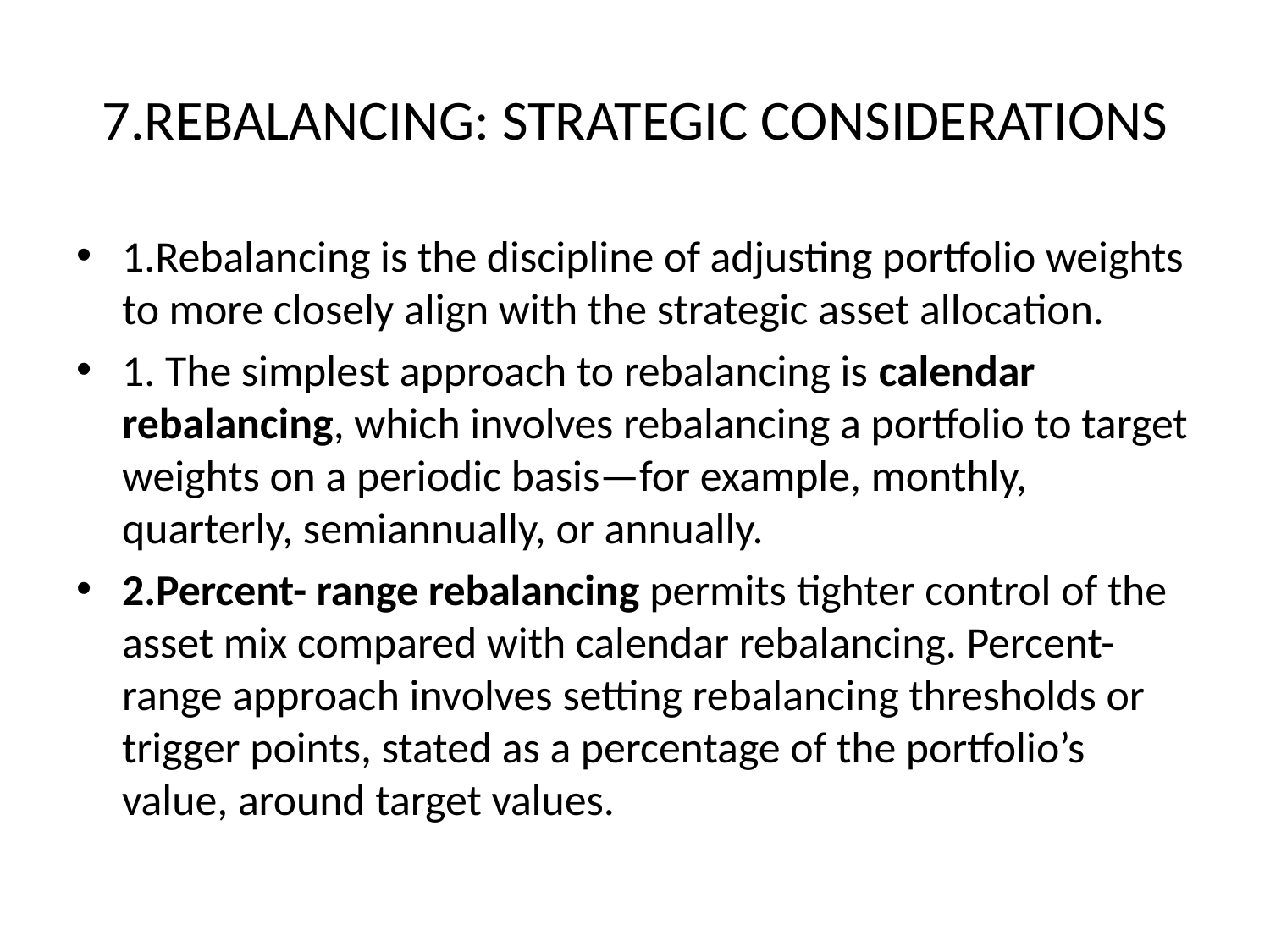

# 7.REBALANCING: STRATEGIC CONSIDERATIONS
1.Rebalancing is the discipline of adjusting portfolio weights to more closely align with the strategic asset allocation.
1. The simplest approach to rebalancing is calendar rebalancing, which involves rebalancing a portfolio to target weights on a periodic basis—for example, monthly, quarterly, semiannually, or annually.
2.Percent- range rebalancing permits tighter control of the asset mix compared with calendar rebalancing. Percent- range approach involves setting rebalancing thresholds or trigger points, stated as a percentage of the portfolio’s value, around target values.